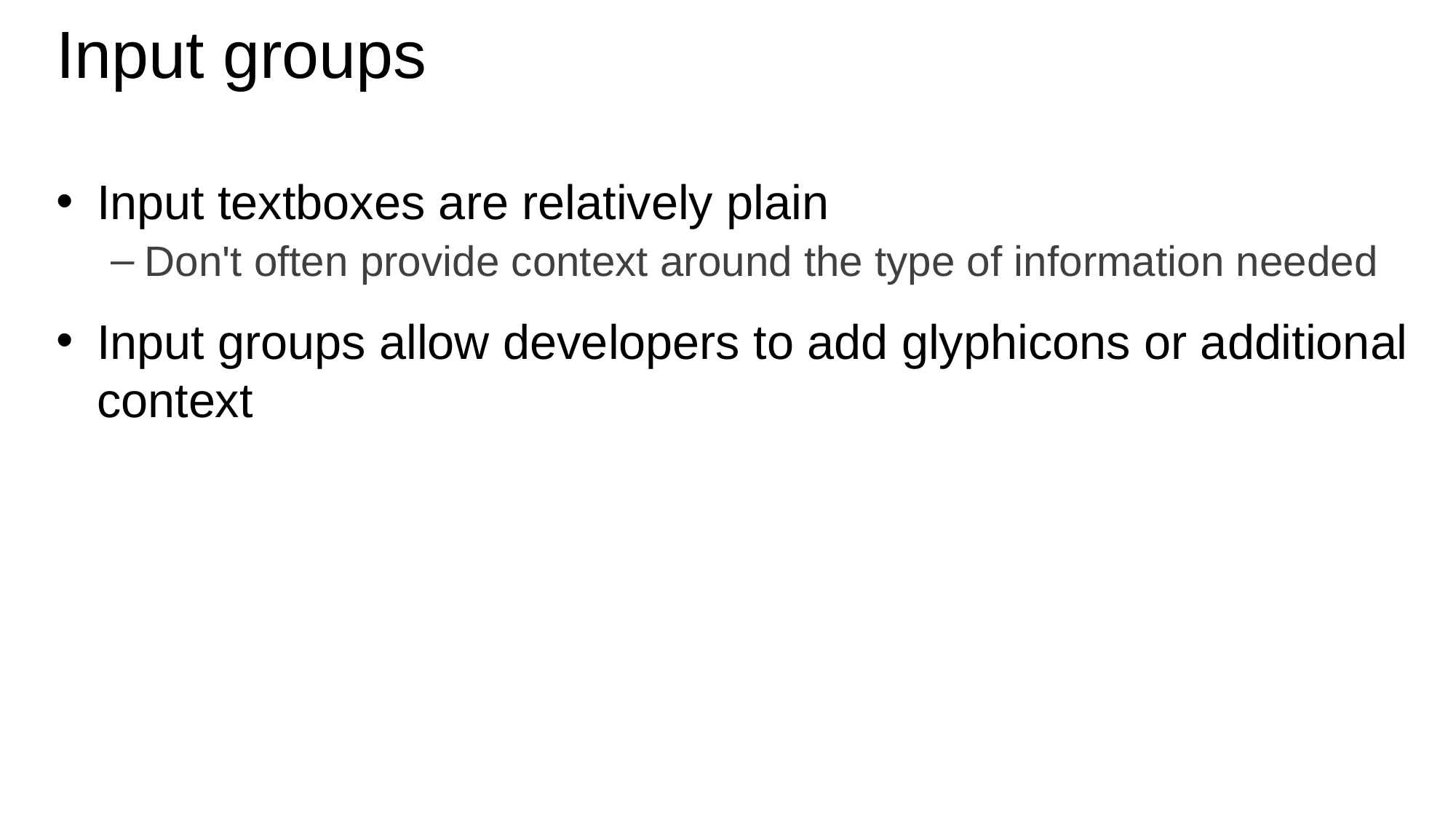

# Input groups
Input textboxes are relatively plain
Don't often provide context around the type of information needed
Input groups allow developers to add glyphicons or additional context